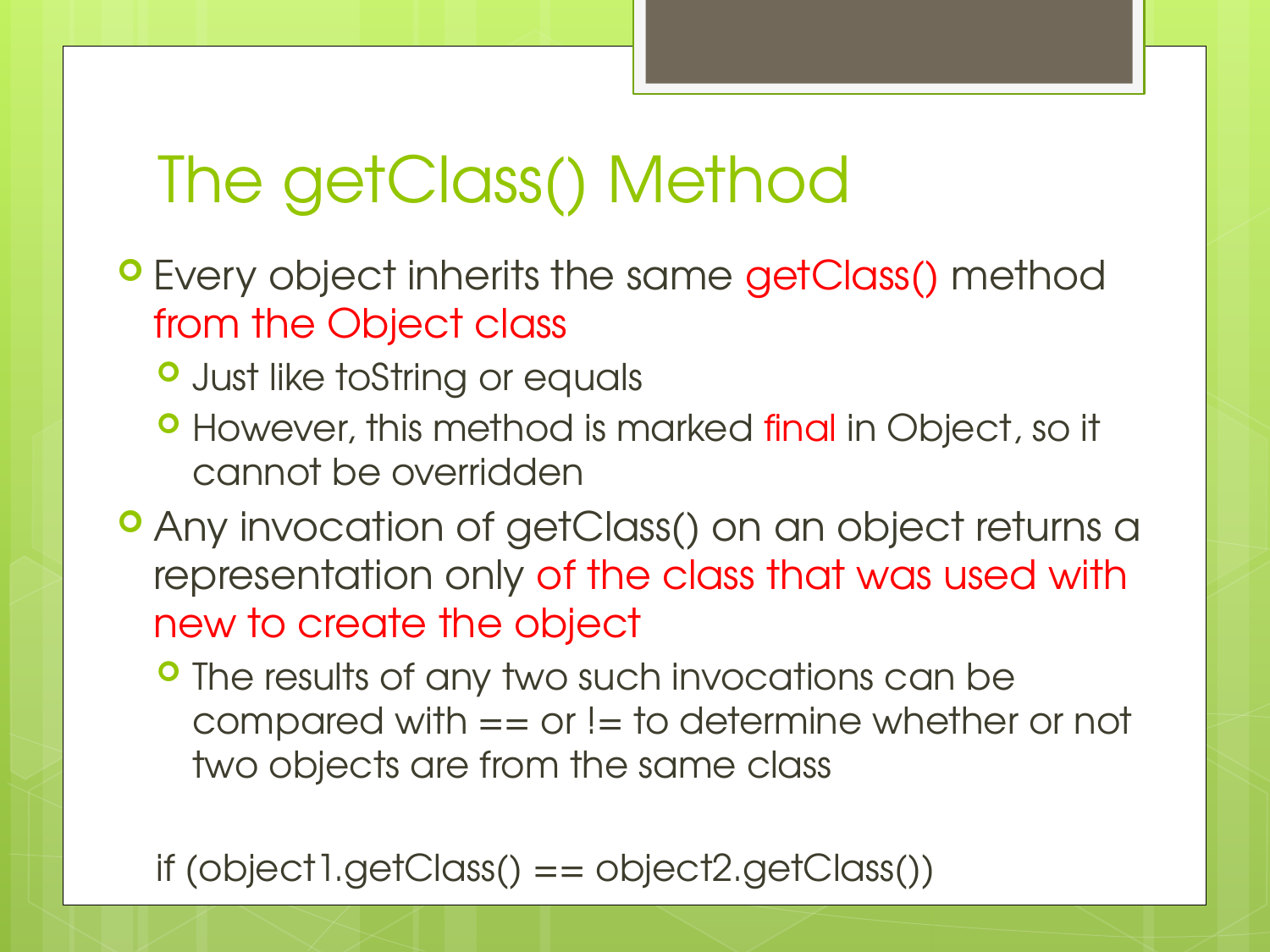

# The getClass() Method
Every object inherits the same getClass() method from the Object class
Just like toString or equals
However, this method is marked final in Object, so it cannot be overridden
Any invocation of getClass() on an object returns a representation only of the class that was used with new to create the object
The results of any two such invocations can be compared with == or != to determine whether or not two objects are from the same class

if (object1.getClass() == object2.getClass())